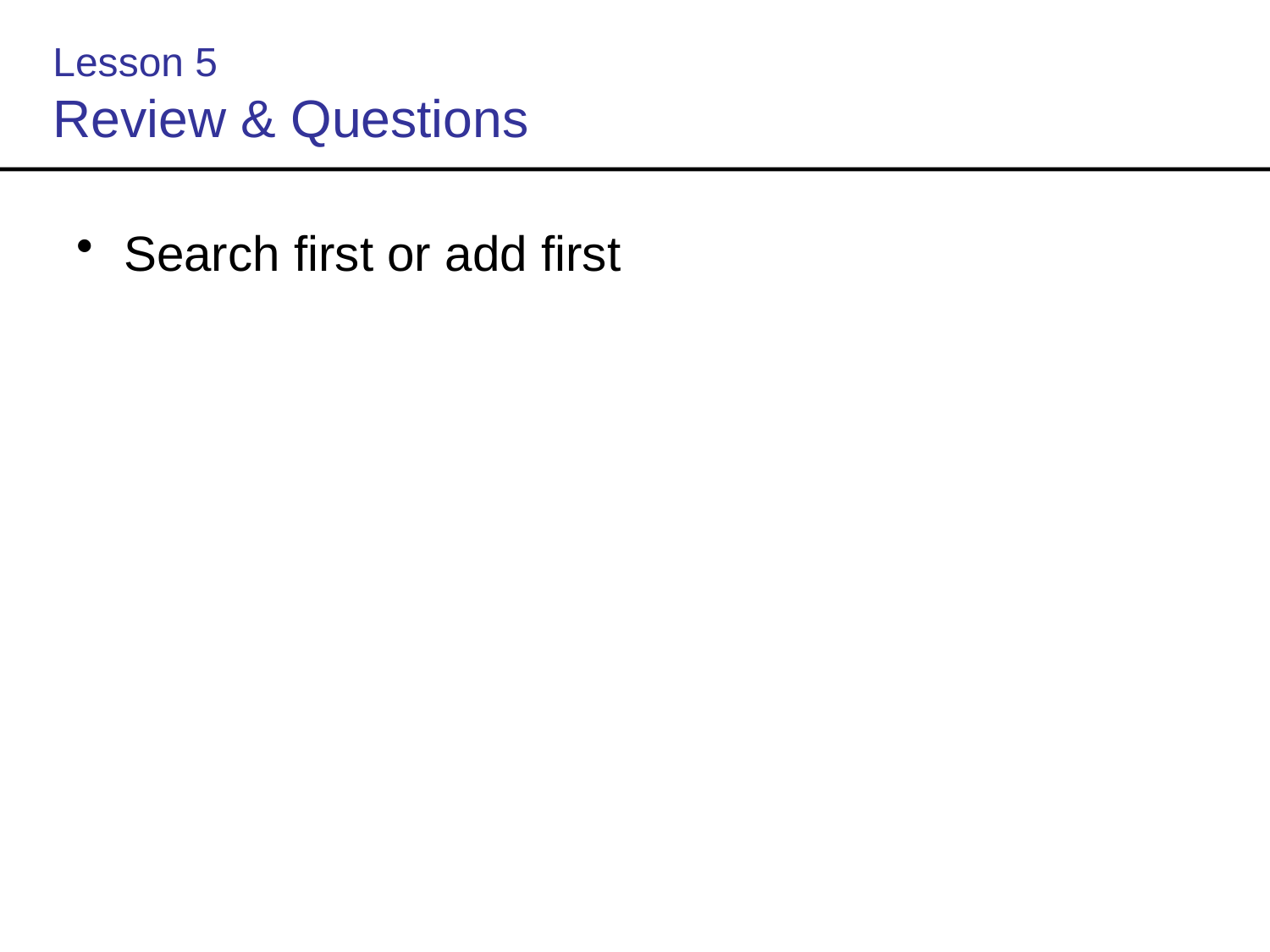

# Lesson 5 Review & Questions
Search first or add first